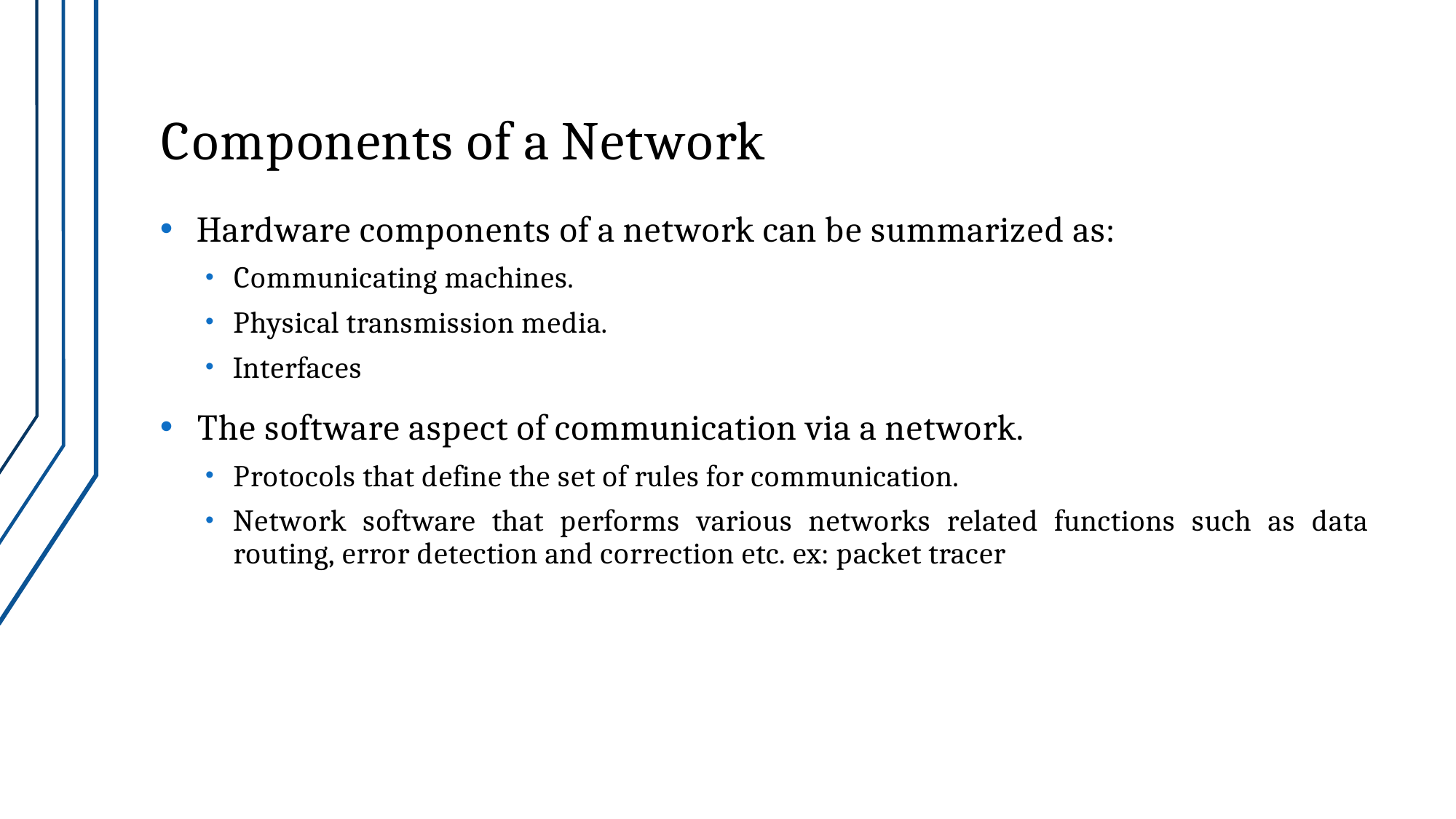

# Components of a Network
Hardware components of a network can be summarized as:
Communicating machines.
Physical transmission media.
Interfaces
The software aspect of communication via a network.
Protocols that define the set of rules for communication.
Network software that performs various networks related functions such as data routing, error detection and correction etc. ex: packet tracer